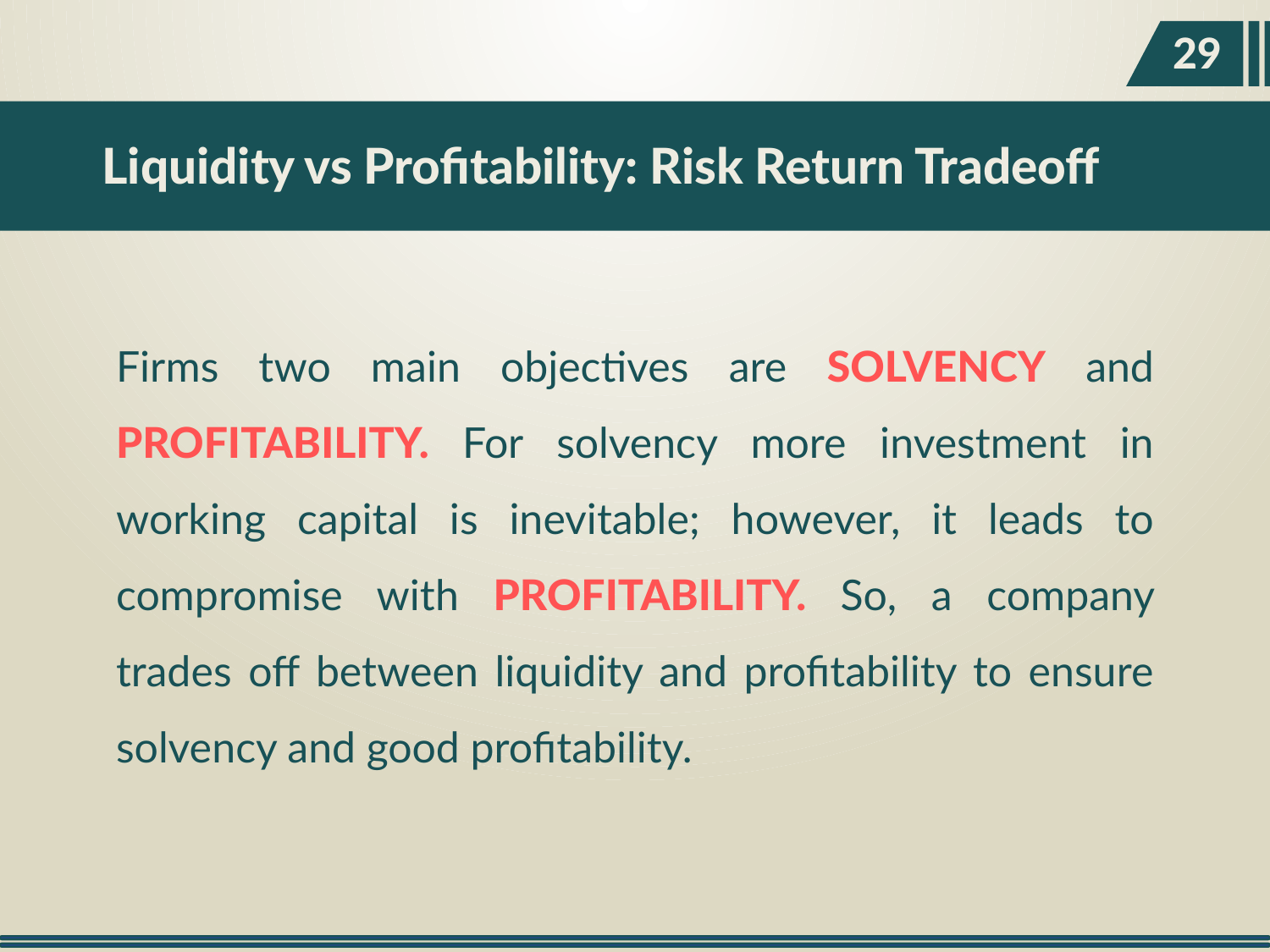

29
Liquidity vs Profitability: Risk Return Tradeoff
Firms two main objectives are SOLVENCY and PROFITABILITY. For solvency more investment in working capital is inevitable; however, it leads to compromise with PROFITABILITY. So, a company trades off between liquidity and profitability to ensure solvency and good profitability.